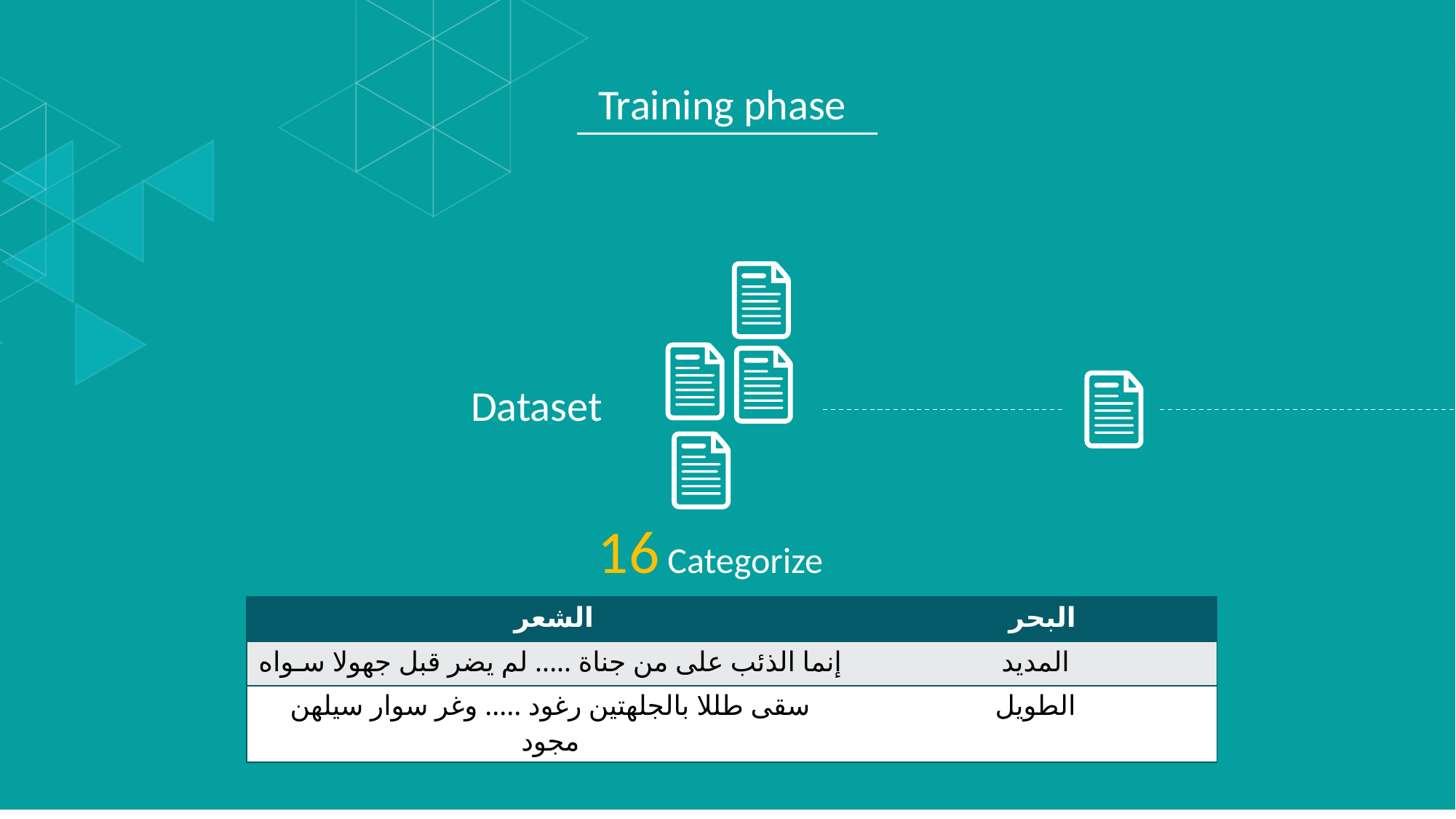

7
Training phase

Dataset

16 Categorize
| الشعر | البحر |
| --- | --- |
| إنما الذئب على من جناة ..... لم يضر قبل جهولا سـواه‎ | المديد |
| سقى طللا بالجلهتين رغود ..... وغر سوار سيلهن مجود | الطويل |